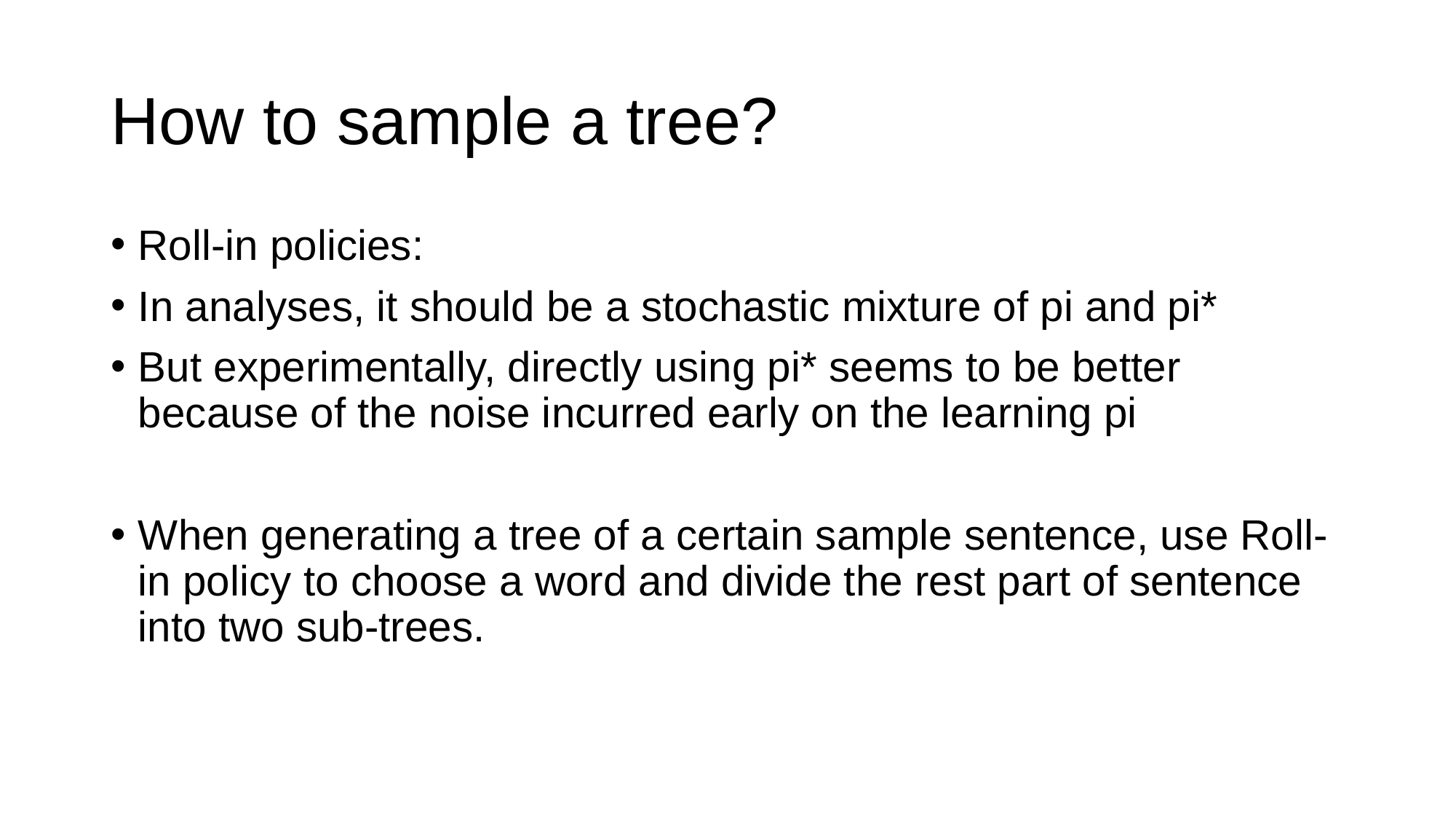

# How to sample a tree?
Roll-in policies:
In analyses, it should be a stochastic mixture of pi and pi*
But experimentally, directly using pi* seems to be better because of the noise incurred early on the learning pi

When generating a tree of a certain sample sentence, use Roll-in policy to choose a word and divide the rest part of sentence into two sub-trees.